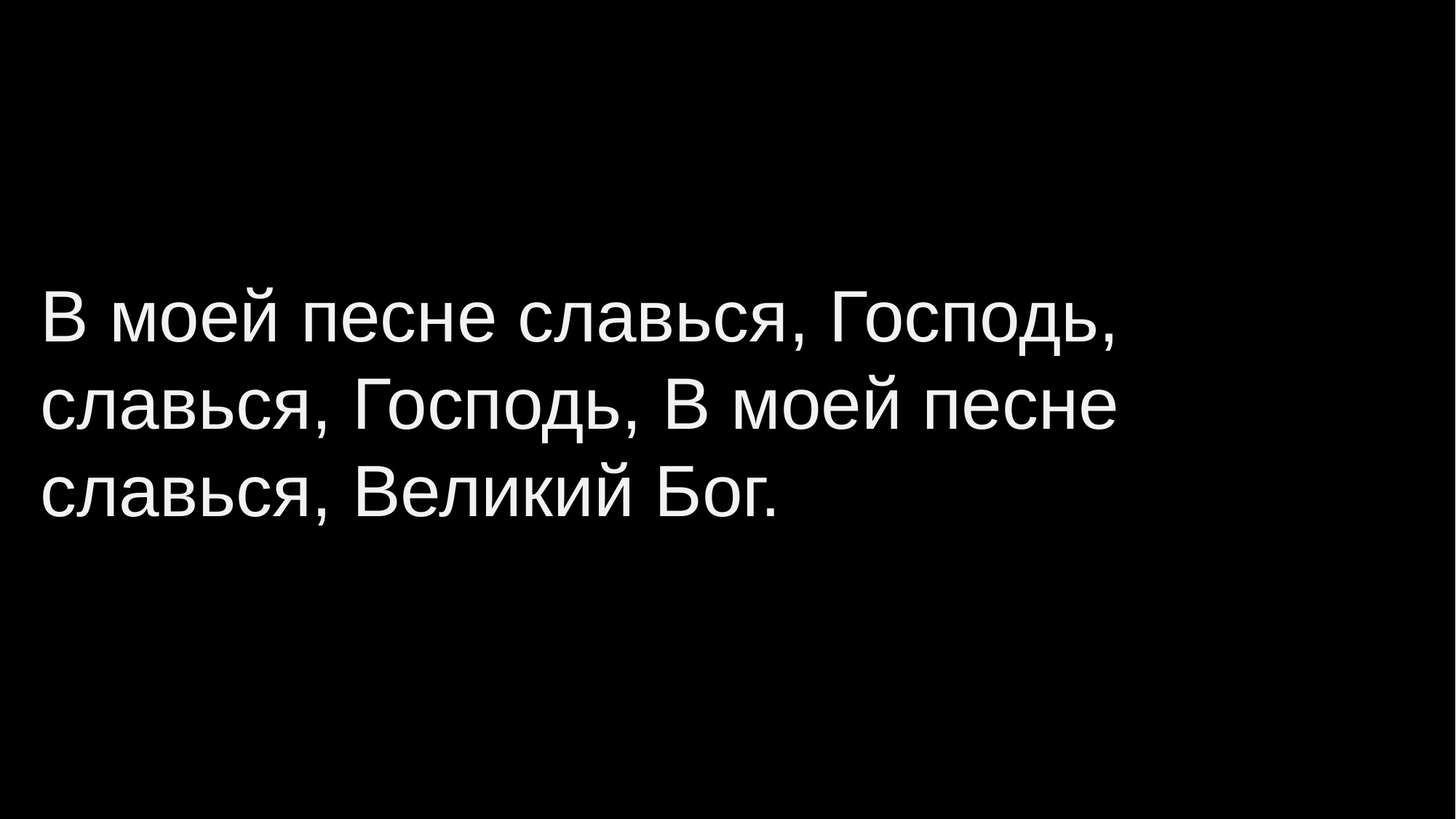

В моей песне славься, Господь, славься, Господь, В моей песне славься, Великий Бог.